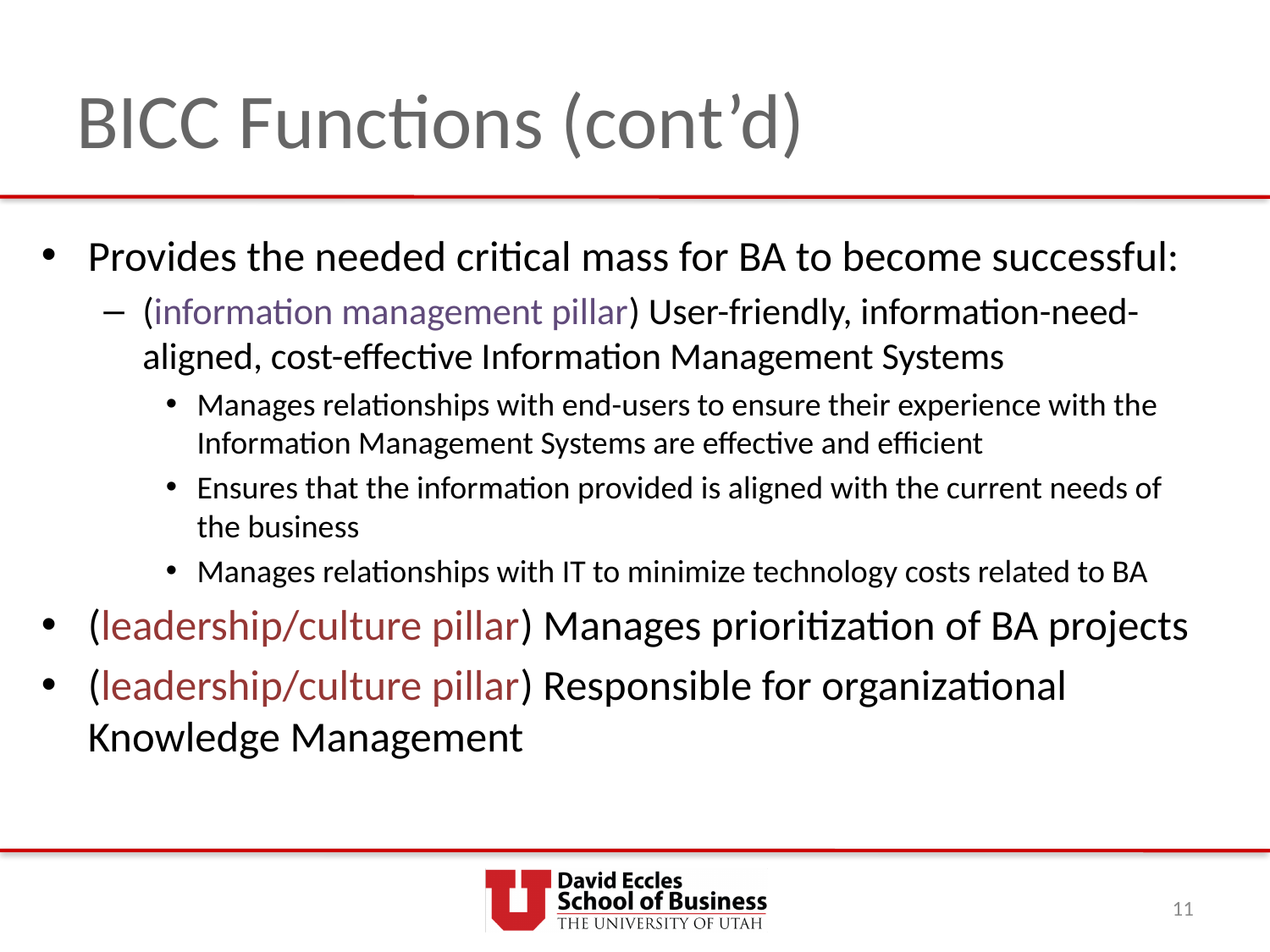

# BICC Functions (cont’d)
Provides the needed critical mass for BA to become successful:
(information management pillar) User-friendly, information-need-aligned, cost-effective Information Management Systems
Manages relationships with end-users to ensure their experience with the Information Management Systems are effective and efficient
Ensures that the information provided is aligned with the current needs of the business
Manages relationships with IT to minimize technology costs related to BA
(leadership/culture pillar) Manages prioritization of BA projects
(leadership/culture pillar) Responsible for organizational Knowledge Management
11